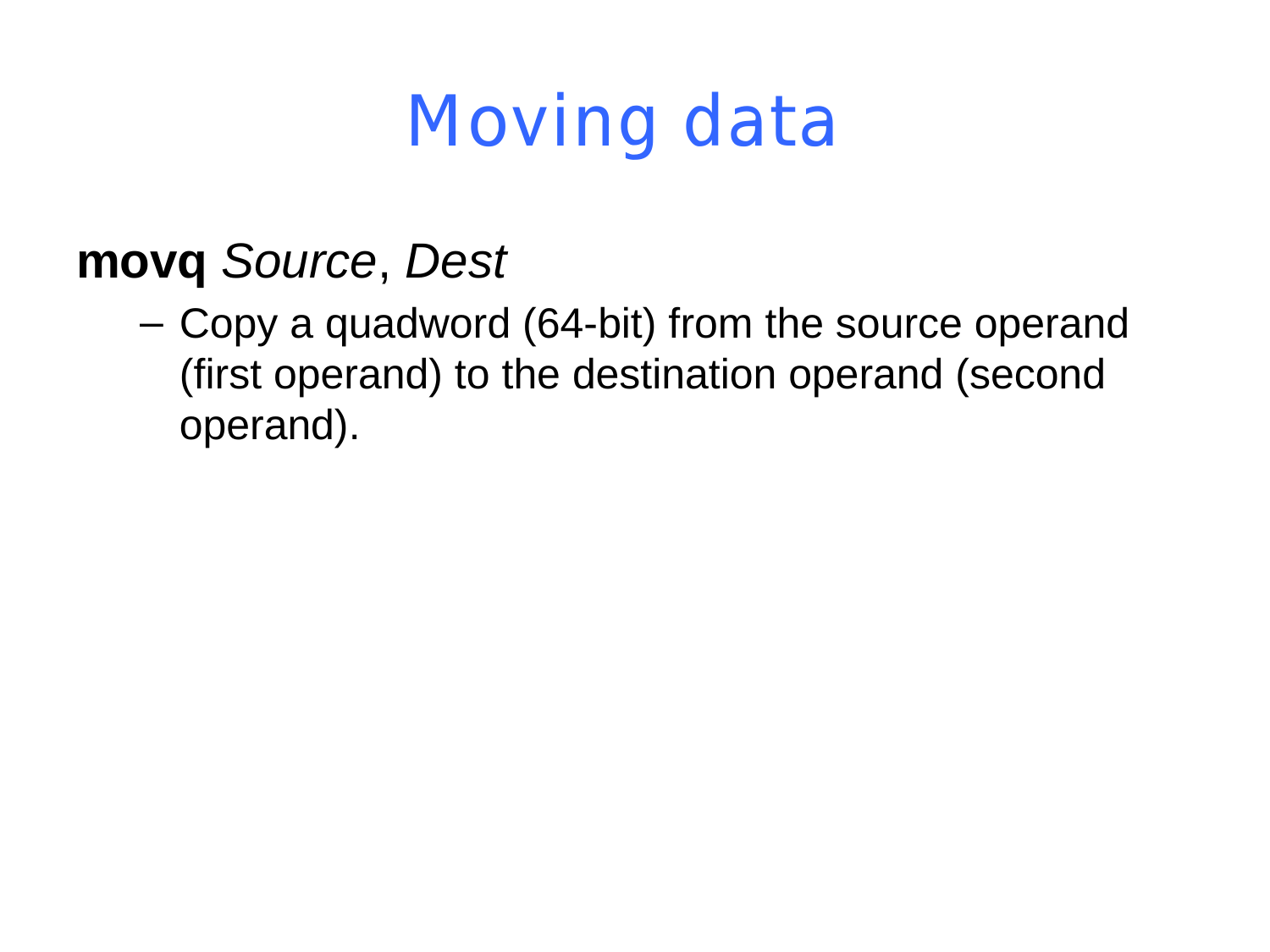

# Moving data
movq Source, Dest
Copy a quadword (64-bit) from the source operand (first operand) to the destination operand (second operand).